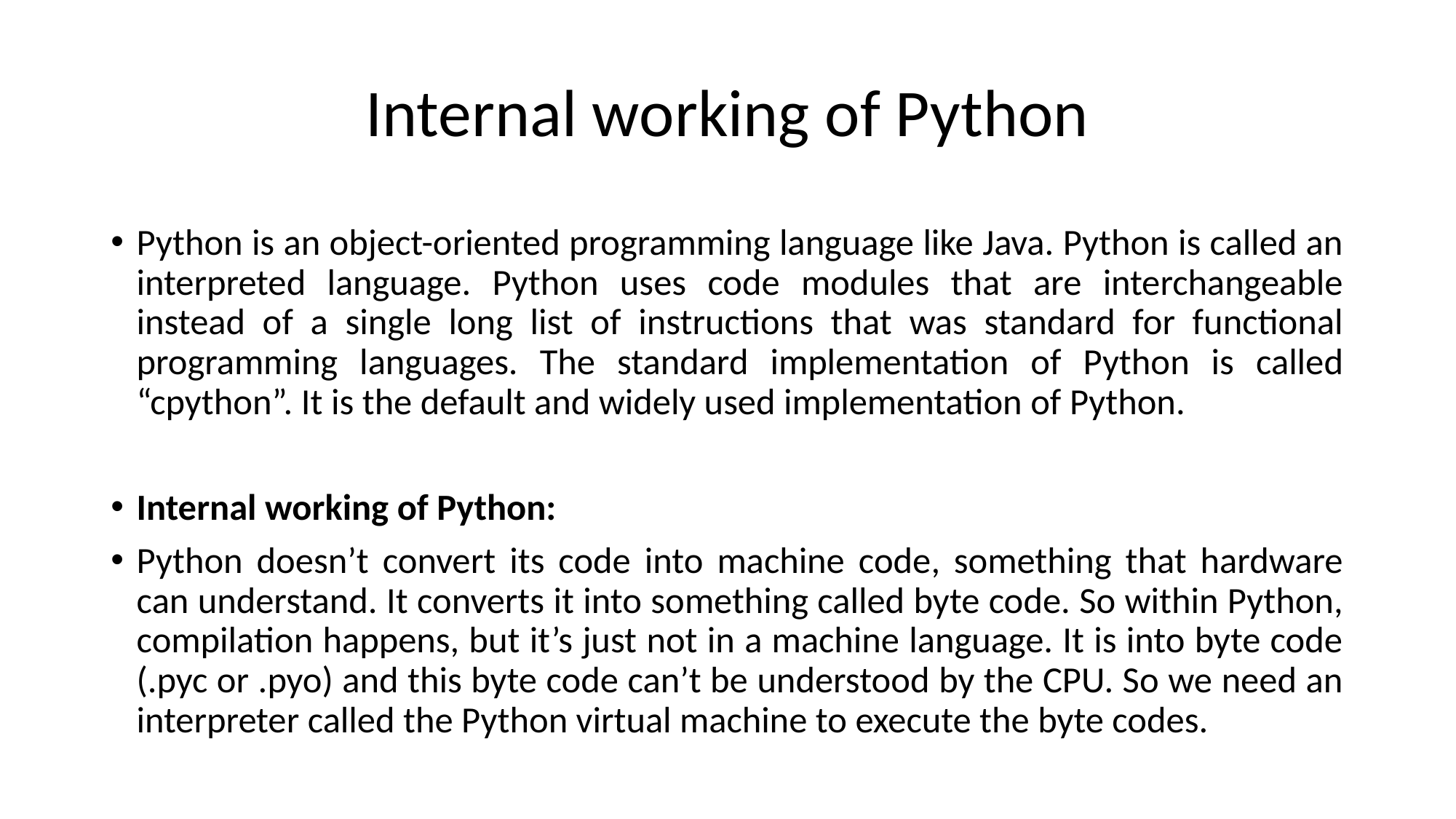

# Internal working of Python
Python is an object-oriented programming language like Java. Python is called an interpreted language. Python uses code modules that are interchangeable instead of a single long list of instructions that was standard for functional programming languages. The standard implementation of Python is called “cpython”. It is the default and widely used implementation of Python.

Internal working of Python:
Python doesn’t convert its code into machine code, something that hardware can understand. It converts it into something called byte code. So within Python, compilation happens, but it’s just not in a machine language. It is into byte code (.pyc or .pyo) and this byte code can’t be understood by the CPU. So we need an interpreter called the Python virtual machine to execute the byte codes.